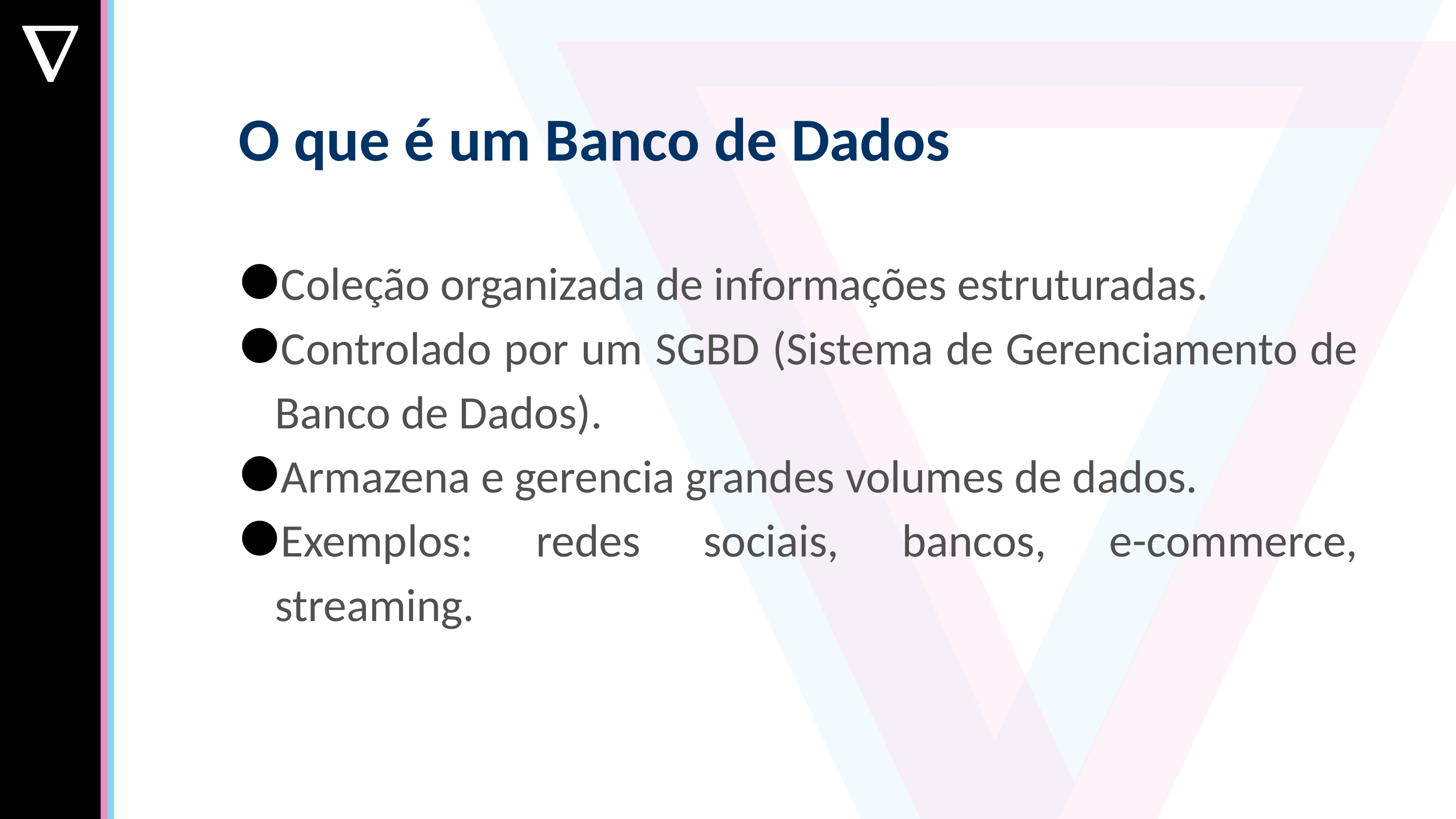

O que é um Banco de Dados
Coleção organizada de informações estruturadas.
Controlado por um SGBD (Sistema de Gerenciamento de Banco de Dados).
Armazena e gerencia grandes volumes de dados.
Exemplos: redes sociais, bancos, e-commerce, streaming.